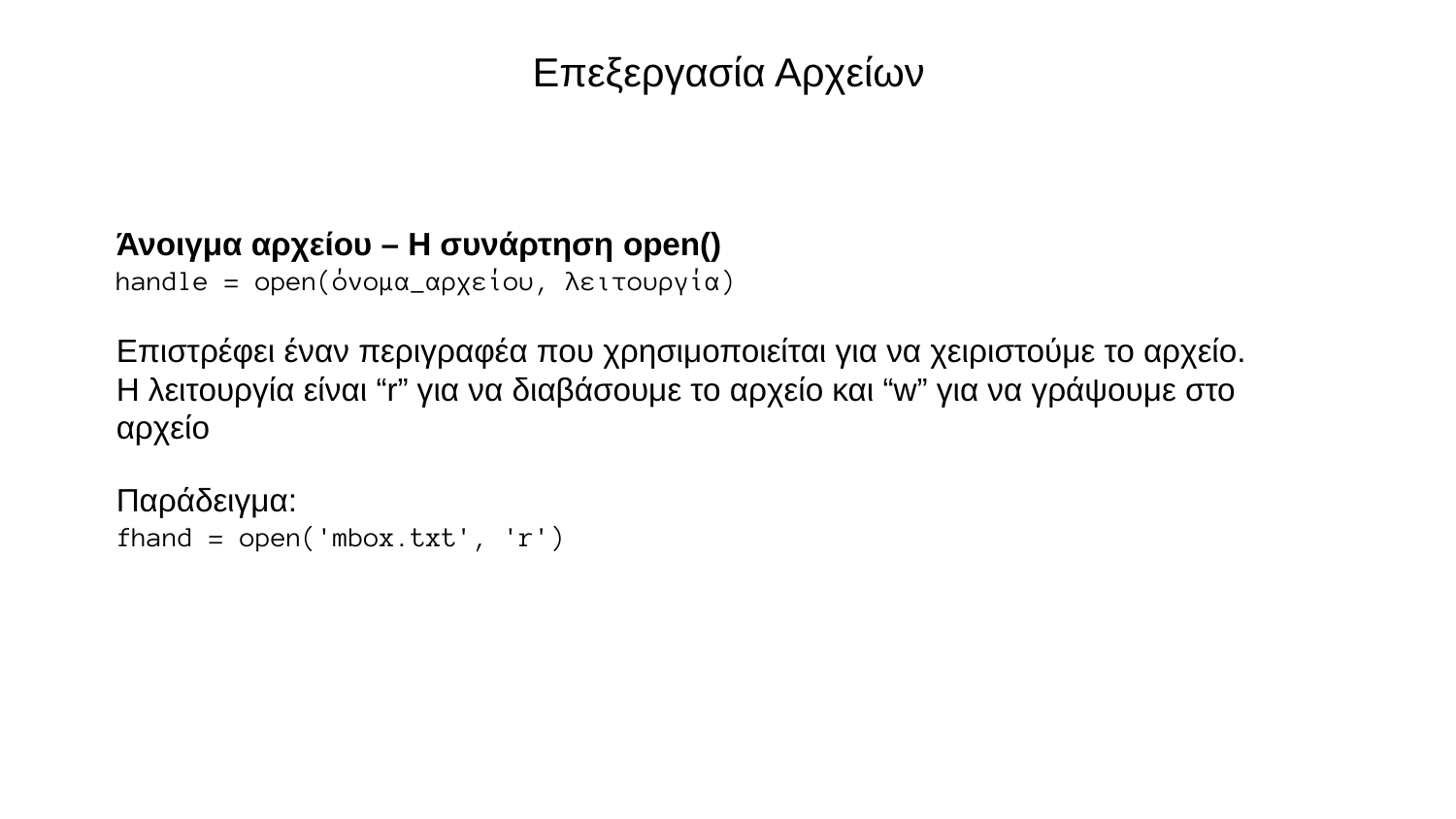

# Επεξεργασία Αρχείων
Άνοιγμα αρχείου – Η συνάρτηση open()
handle = open(όνομα_αρχείου, λειτουργία)

Επιστρέφει έναν περιγραφέα που χρησιμοποιείται για να χειριστούμε το αρχείο.
Η λειτουργία είναι “r” για να διαβάσουμε το αρχείο και “w” για να γράψουμε στο
αρχείο

Παράδειγμα:
fhand = open('mbox.txt', 'r')